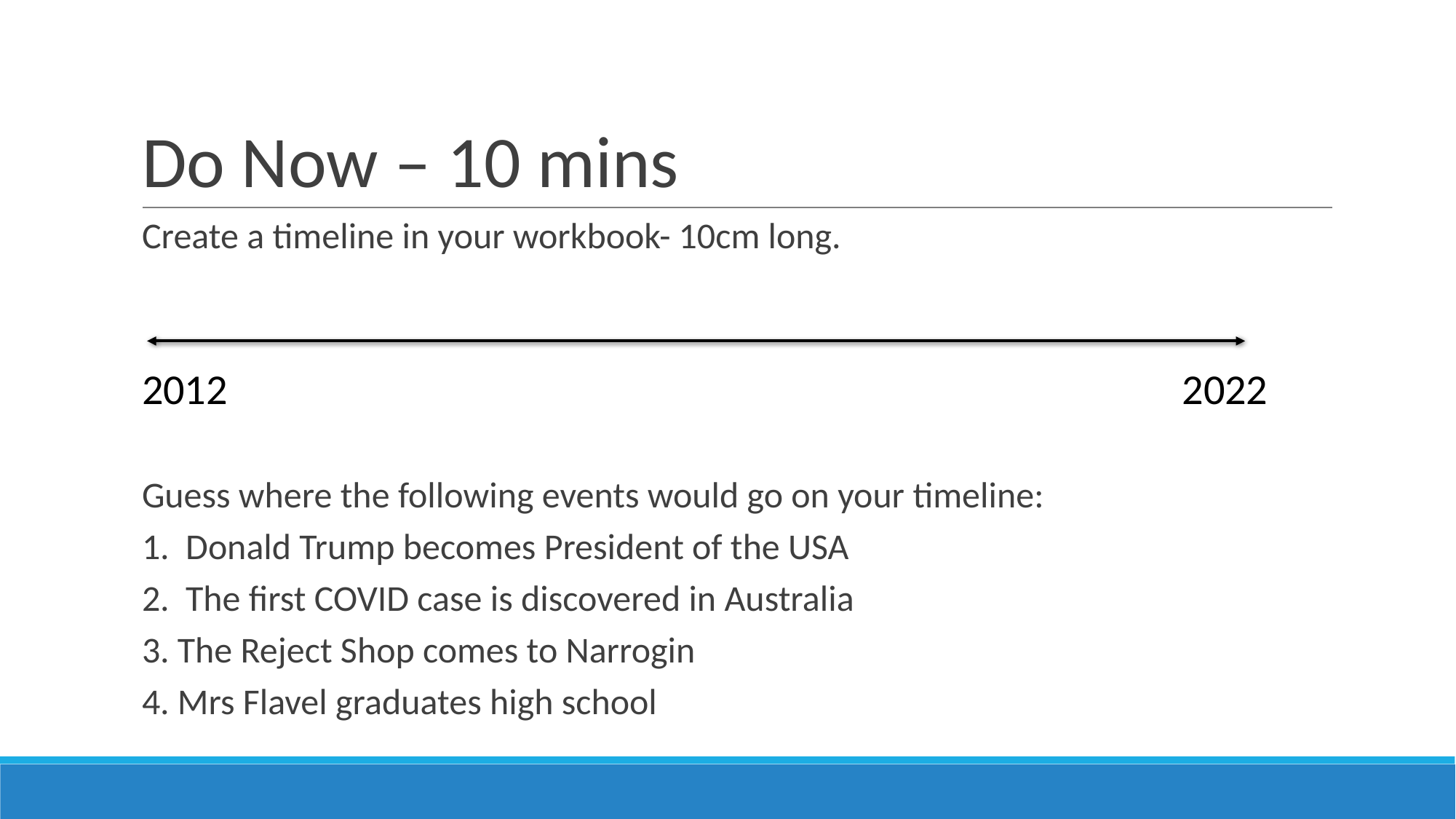

# Do Now – 10 mins
Create a timeline in your workbook- 10cm long.

Guess where the following events would go on your timeline:
1.  Donald Trump becomes President of the USA
2.  The first COVID case is discovered in Australia
3. The Reject Shop comes to Narrogin
4. Mrs Flavel graduates high school

2012
2022